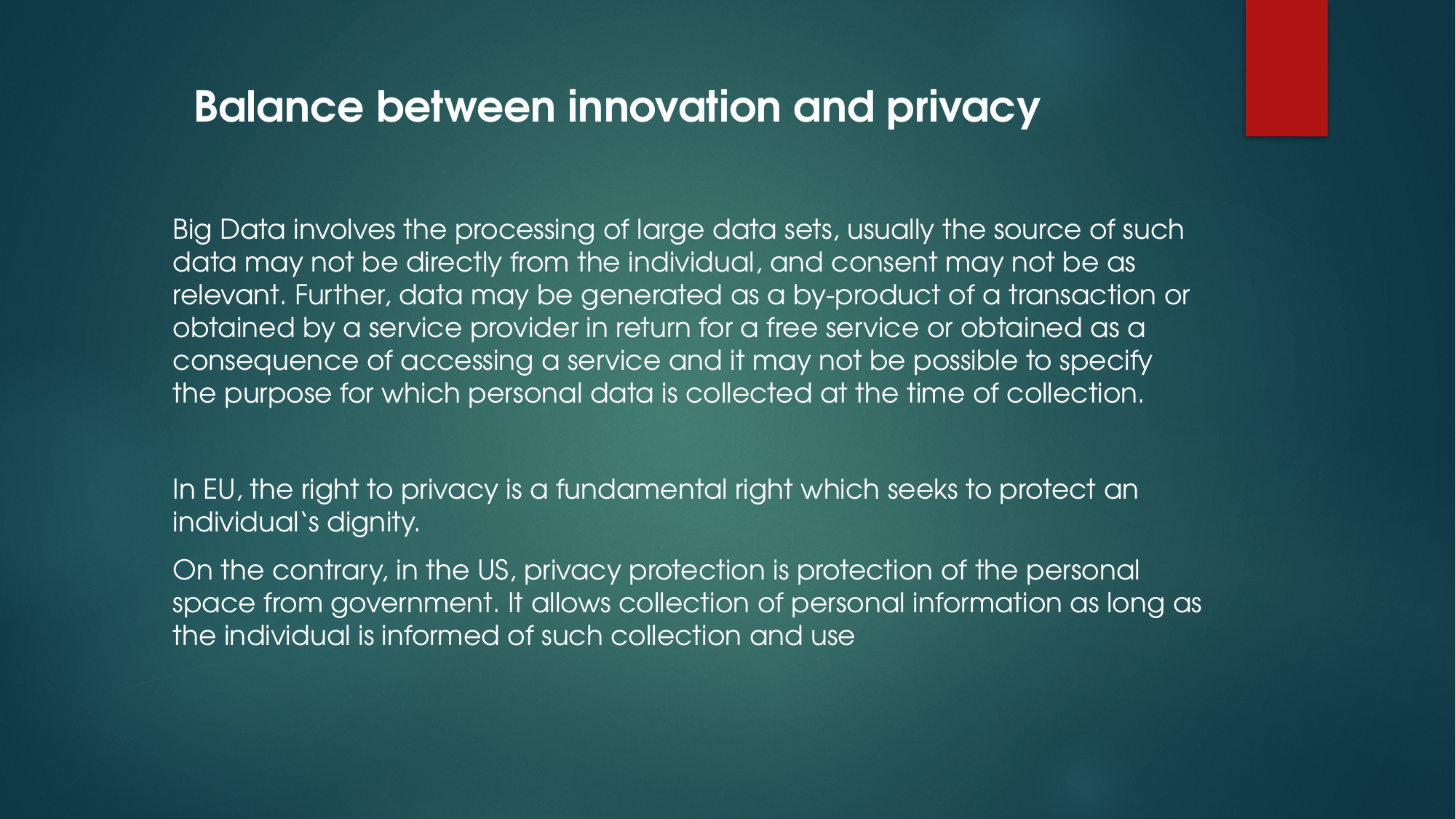

Balance between innovation and privacy
Big Data involves the processing of large data sets, usually the source of such data may not be directly from the individual, and consent may not be as relevant. Further, data may be generated as a by-product of a transaction or obtained by a service provider in return for a free service or obtained as a consequence of accessing a service and it may not be possible to specify the purpose for which personal data is collected at the time of collection.

In EU, the right to privacy is a fundamental right which seeks to protect an individual‘s dignity.
On the contrary, in the US, privacy protection is protection of the personal space from government. It allows collection of personal information as long as the individual is informed of such collection and use
#